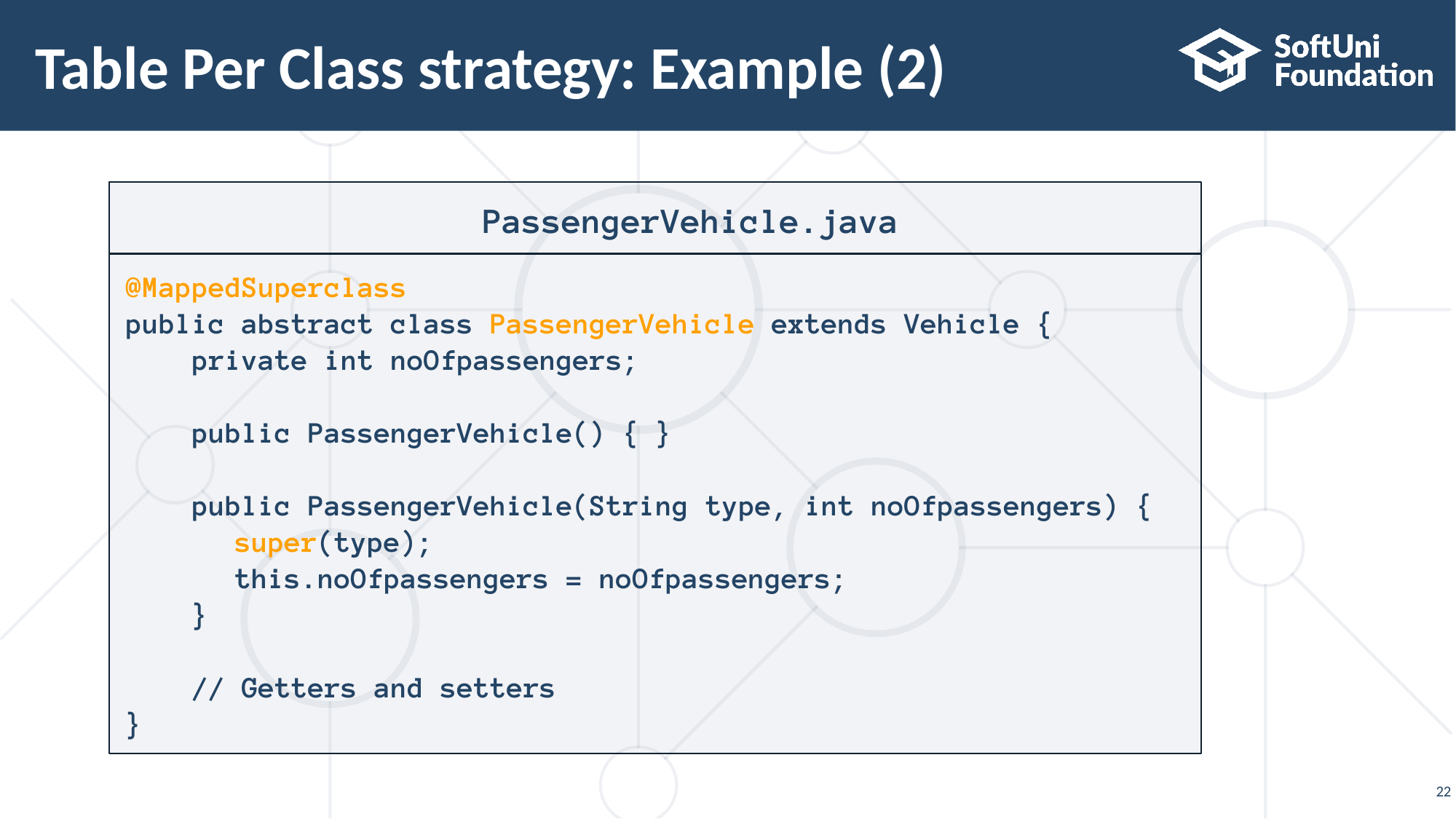

# Table Per Class strategy: Example (2)
PassengerVehicle.java
@MappedSuperclass
public abstract class PassengerVehicle extends Vehicle {
    private int noOfpassengers;

    public PassengerVehicle() { }

    public PassengerVehicle(String type, int noOfpassengers) {
	super(type);
	this.noOfpassengers = noOfpassengers;
    }

    // Getters and setters
}
22